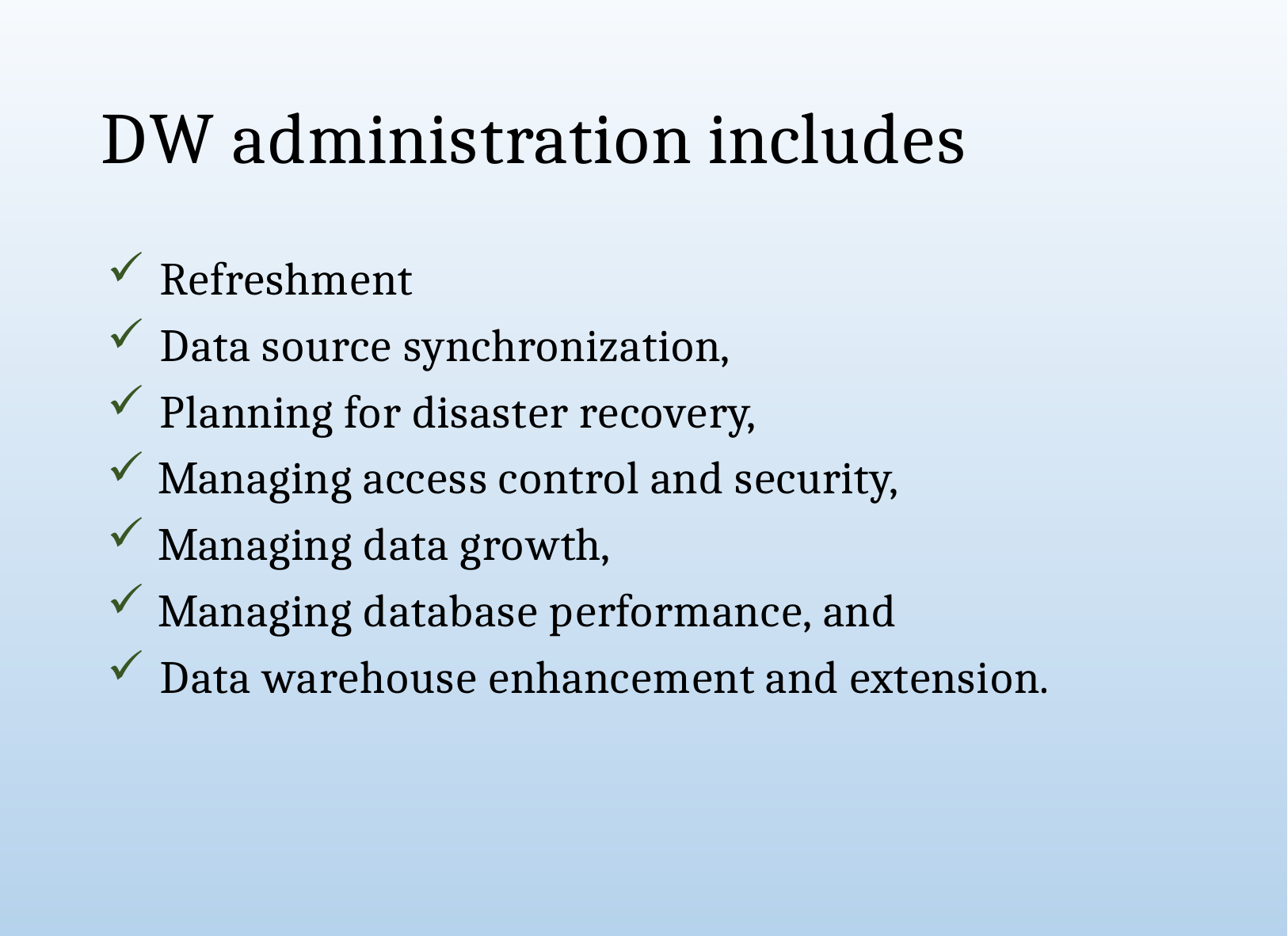

# DW administration includes
Refreshment
Data source synchronization,
Planning for disaster recovery,
Managing access control and security,
Managing data growth,
Managing database performance, and
Data warehouse enhancement and extension.